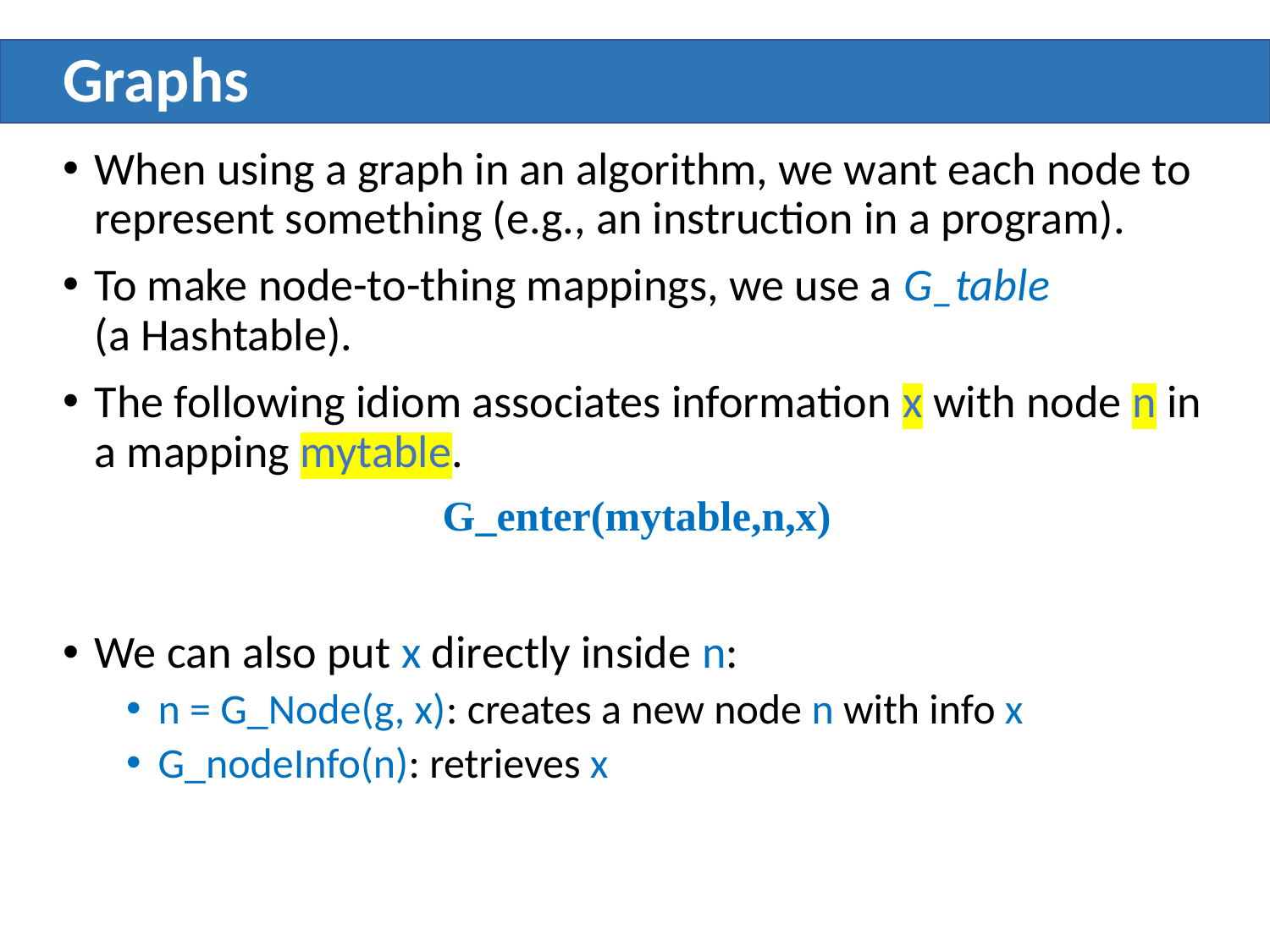

# Graphs
When using a graph in an algorithm, we want each node to represent something (e.g., an instruction in a program).
To make node-to-thing mappings, we use a G_table             (a Hashtable).
The following idiom associates information x with node n in a mapping mytable.
G_enter(mytable,n,x)

We can also put x directly inside n:
n = G_Node(g, x): creates a new node n with info x
G_nodeInfo(n): retrieves x